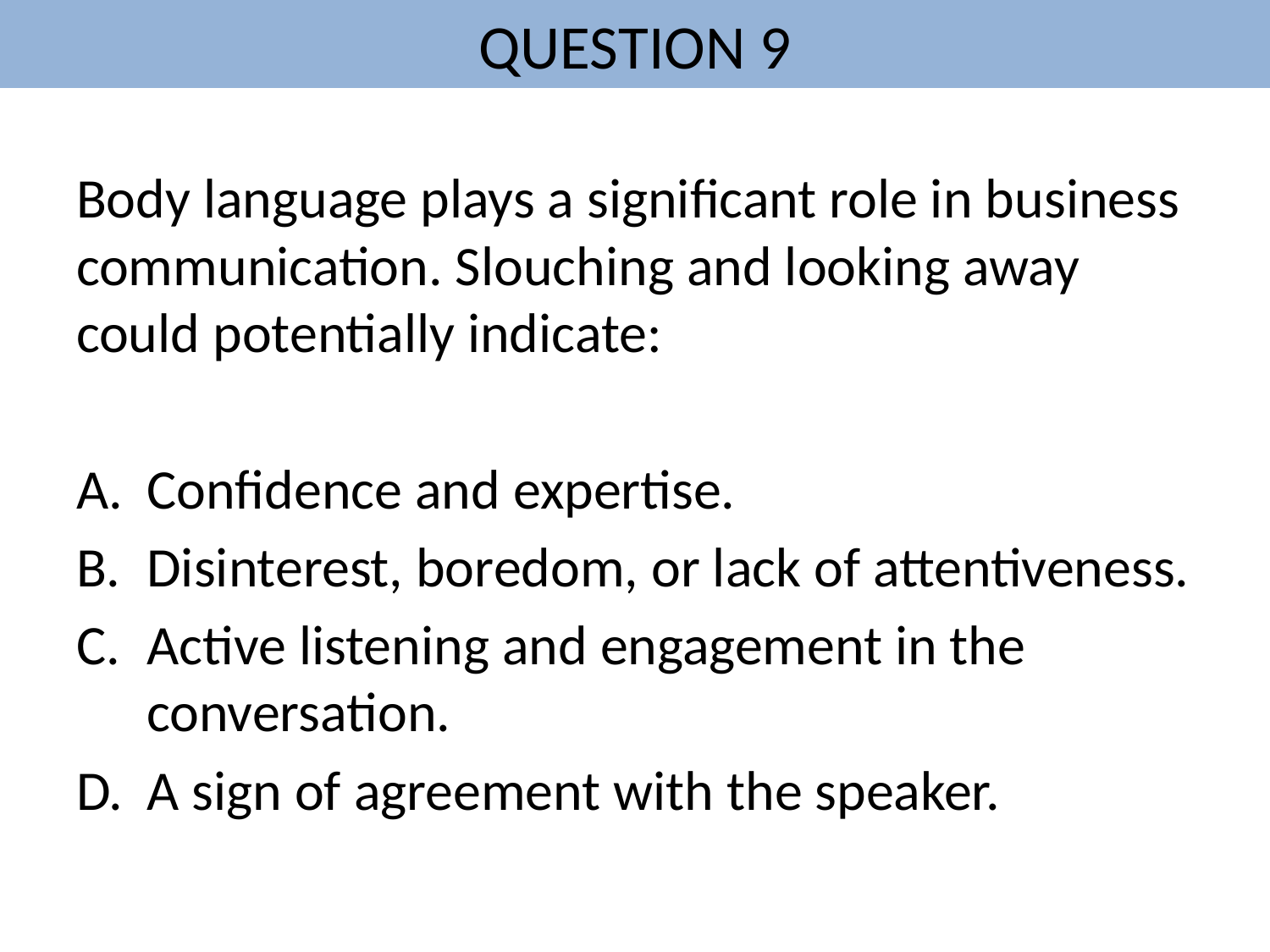

# QUESTION 9
Body language plays a significant role in business communication. Slouching and looking away could potentially indicate:

Confidence and expertise.
Disinterest, boredom, or lack of attentiveness.
Active listening and engagement in the conversation.
A sign of agreement with the speaker.